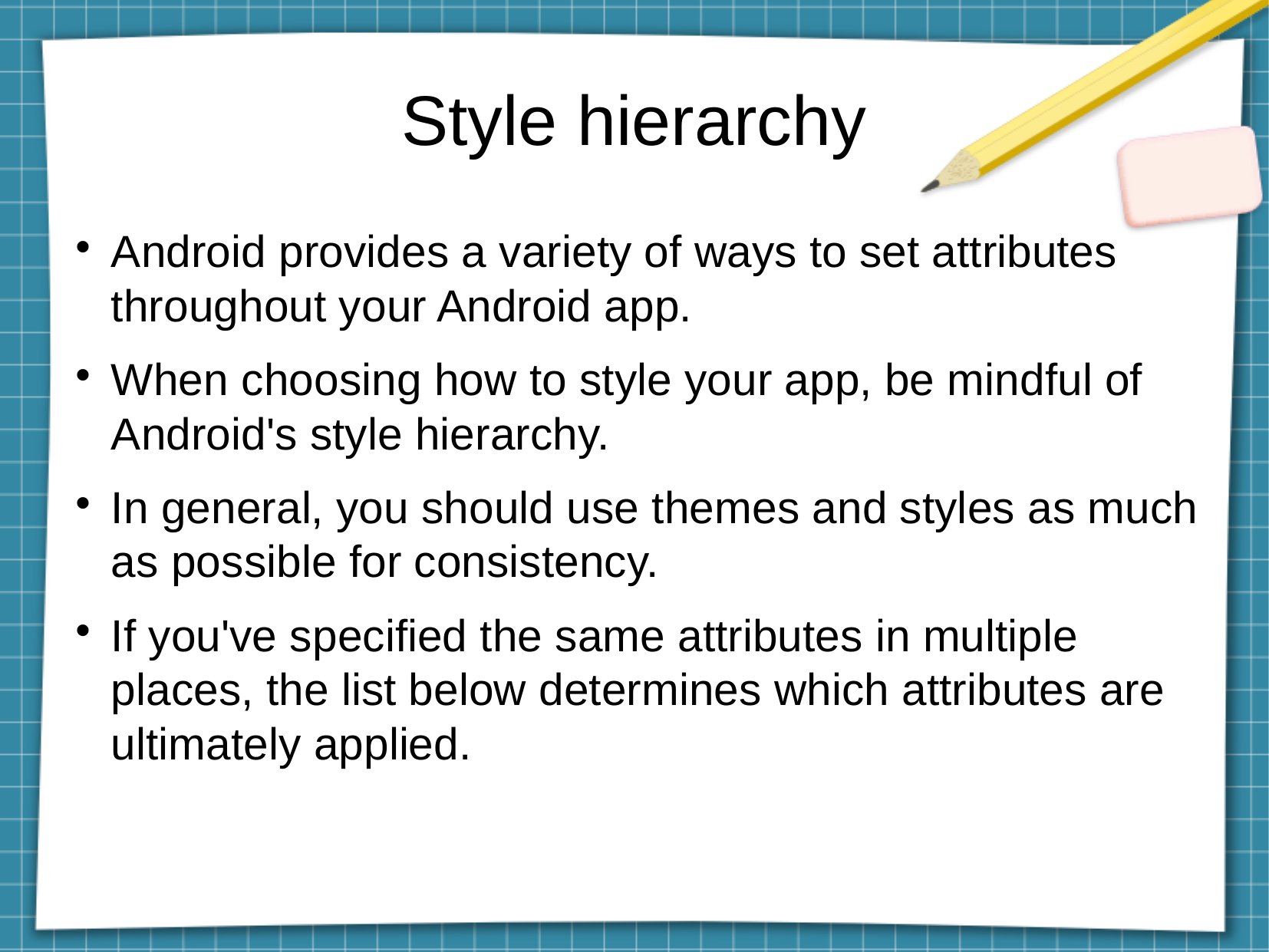

Style hierarchy
Android provides a variety of ways to set attributes throughout your Android app.
When choosing how to style your app, be mindful of Android's style hierarchy.
In general, you should use themes and styles as much as possible for consistency.
If you've specified the same attributes in multiple places, the list below determines which attributes are ultimately applied.